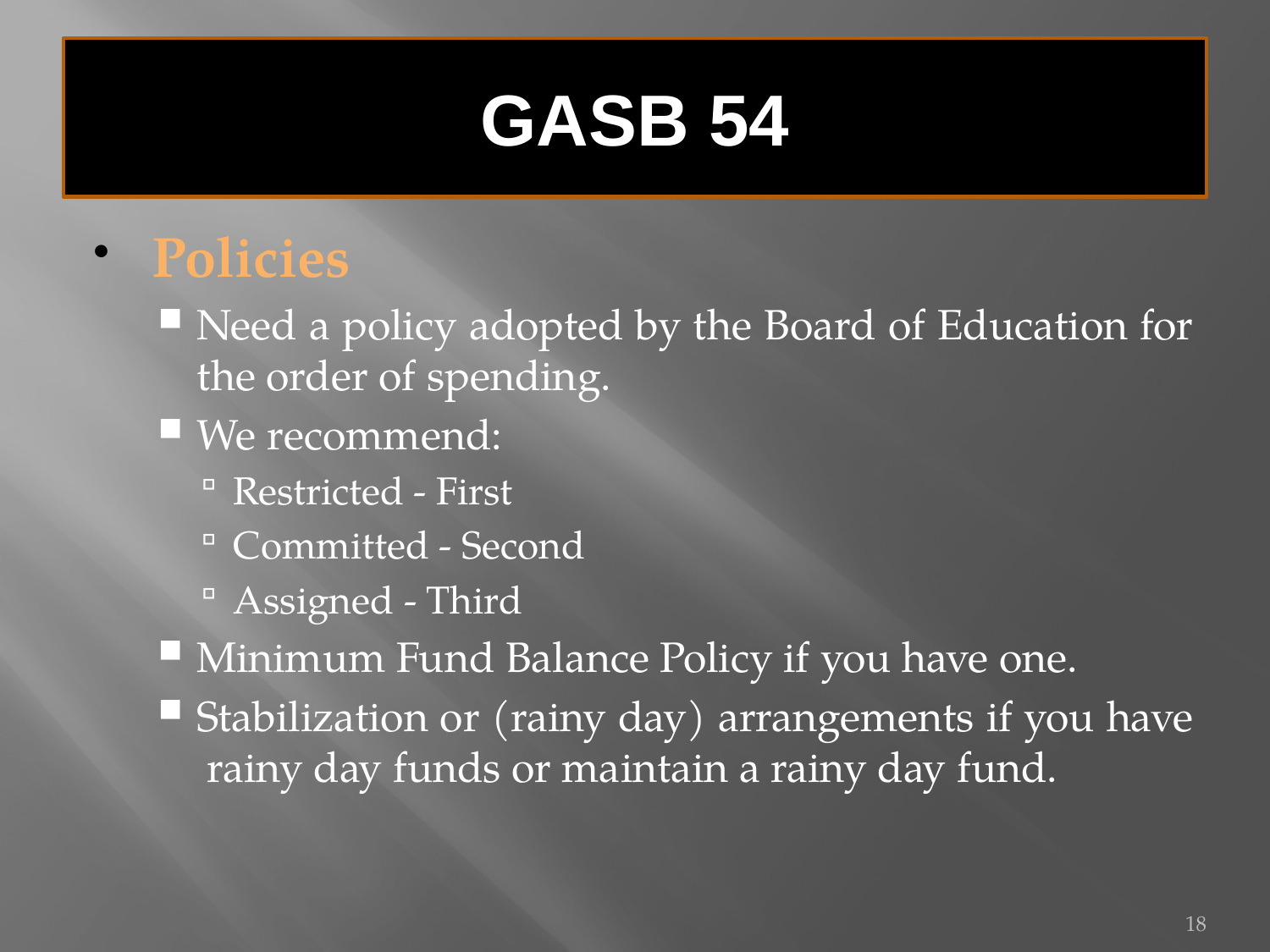

# GASB 54
Policies
Need a policy adopted by the Board of Education for the order of spending.
We recommend:
Restricted - First
Committed - Second
Assigned - Third
Minimum Fund Balance Policy if you have one.
Stabilization or (rainy day) arrangements if you have  rainy day funds or maintain a rainy day fund.

18